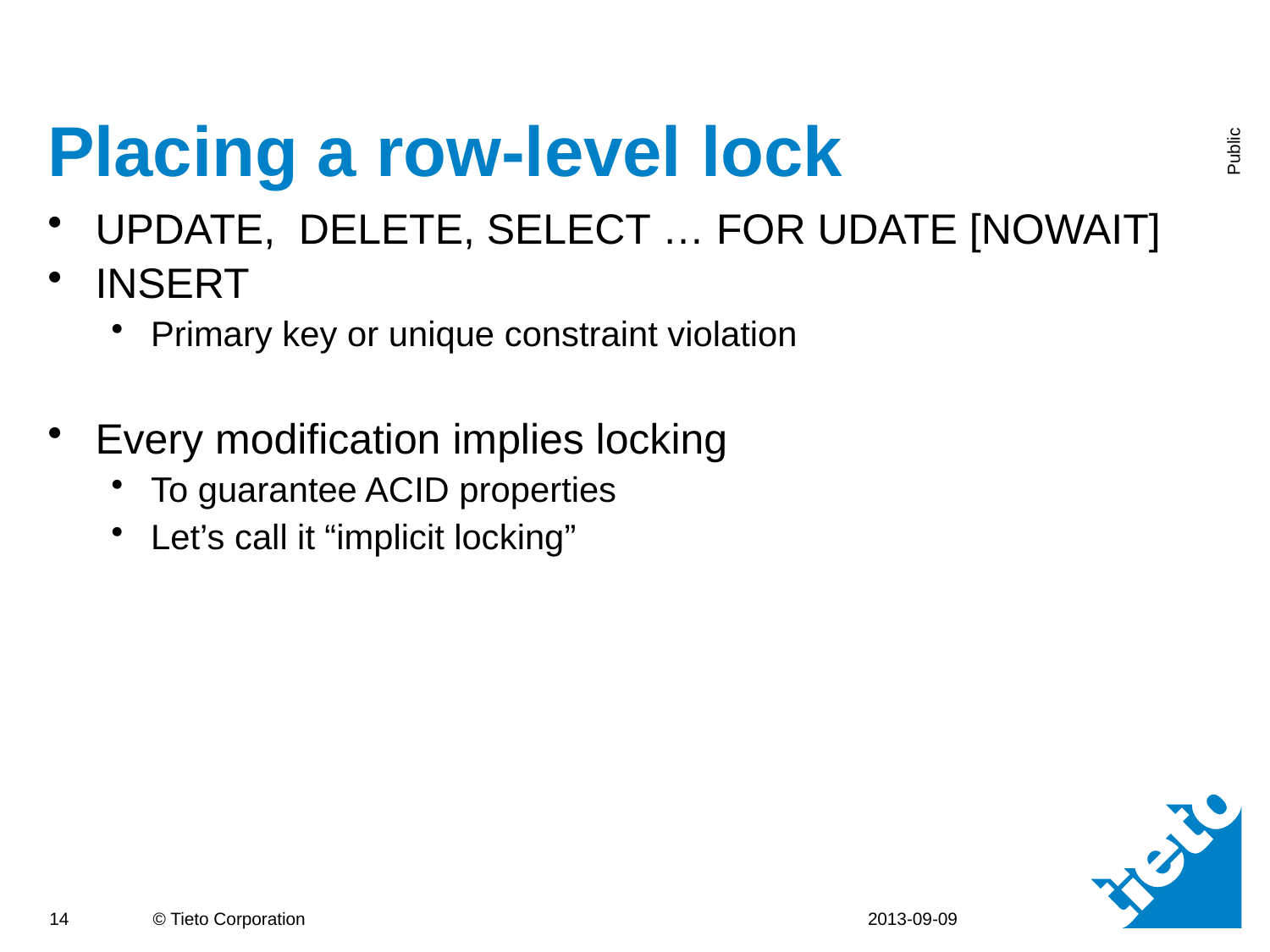

# Placing a row-level lock
UPDATE,  DELETE, SELECT … FOR UDATE [NOWAIT]
INSERT
Primary key or unique constraint violation

Every modification implies locking
To guarantee ACID properties
Let’s call it “implicit locking”
2013-09-09
14